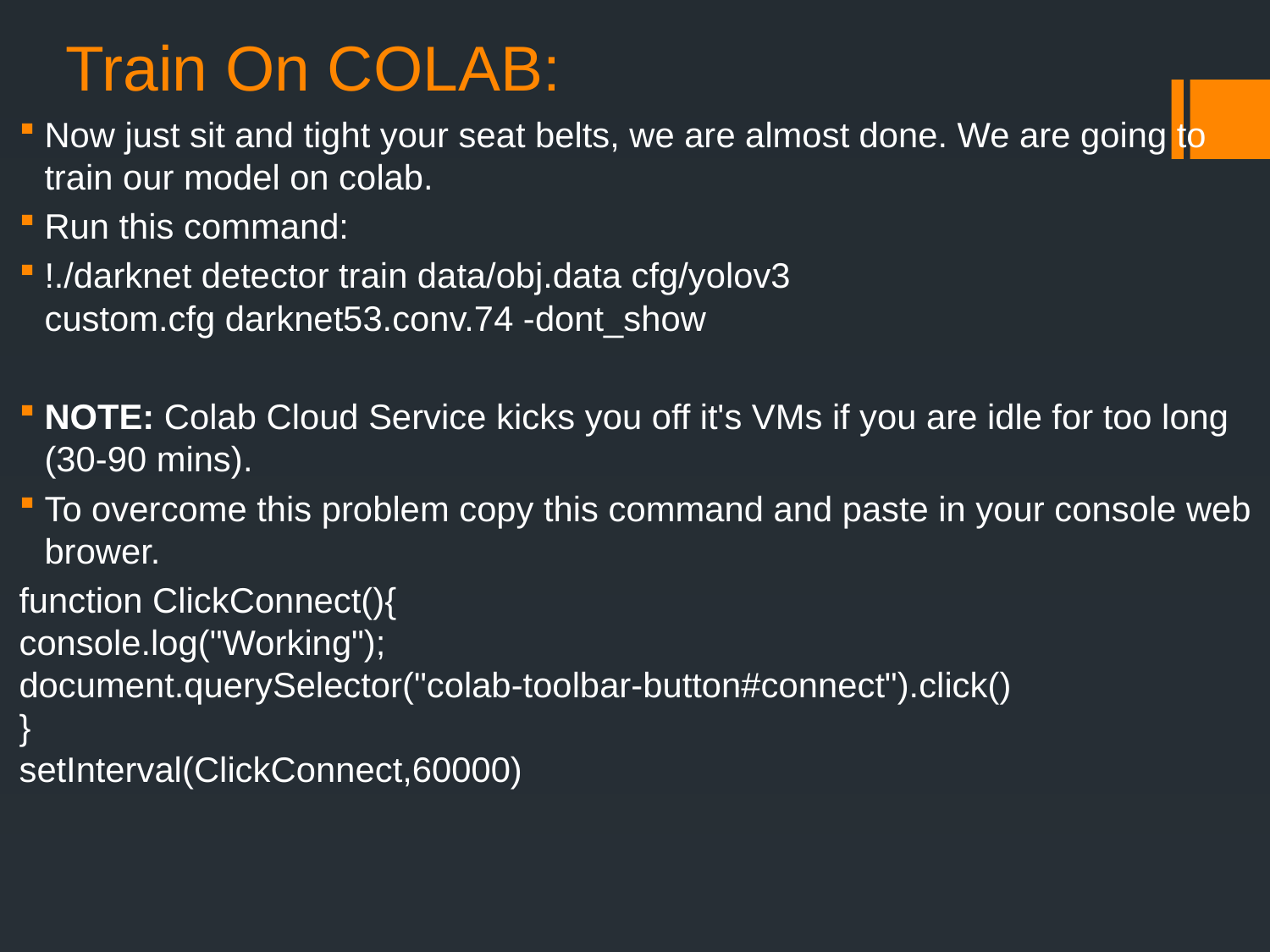

# Train On COLAB:
Now just sit and tight your seat belts, we are almost done. We are going to train our model on colab.
Run this command:
!./darknet detector train data/obj.data cfg/yolov3 custom.cfg darknet53.conv.74 -dont_show

NOTE: Colab Cloud Service kicks you off it's VMs if you are idle for too long (30-90 mins).
To overcome this problem copy this command and paste in your console web brower.
function ClickConnect(){
console.log("Working"); 
document.querySelector("colab-toolbar-button#connect").click() 
}
setInterval(ClickConnect,60000)